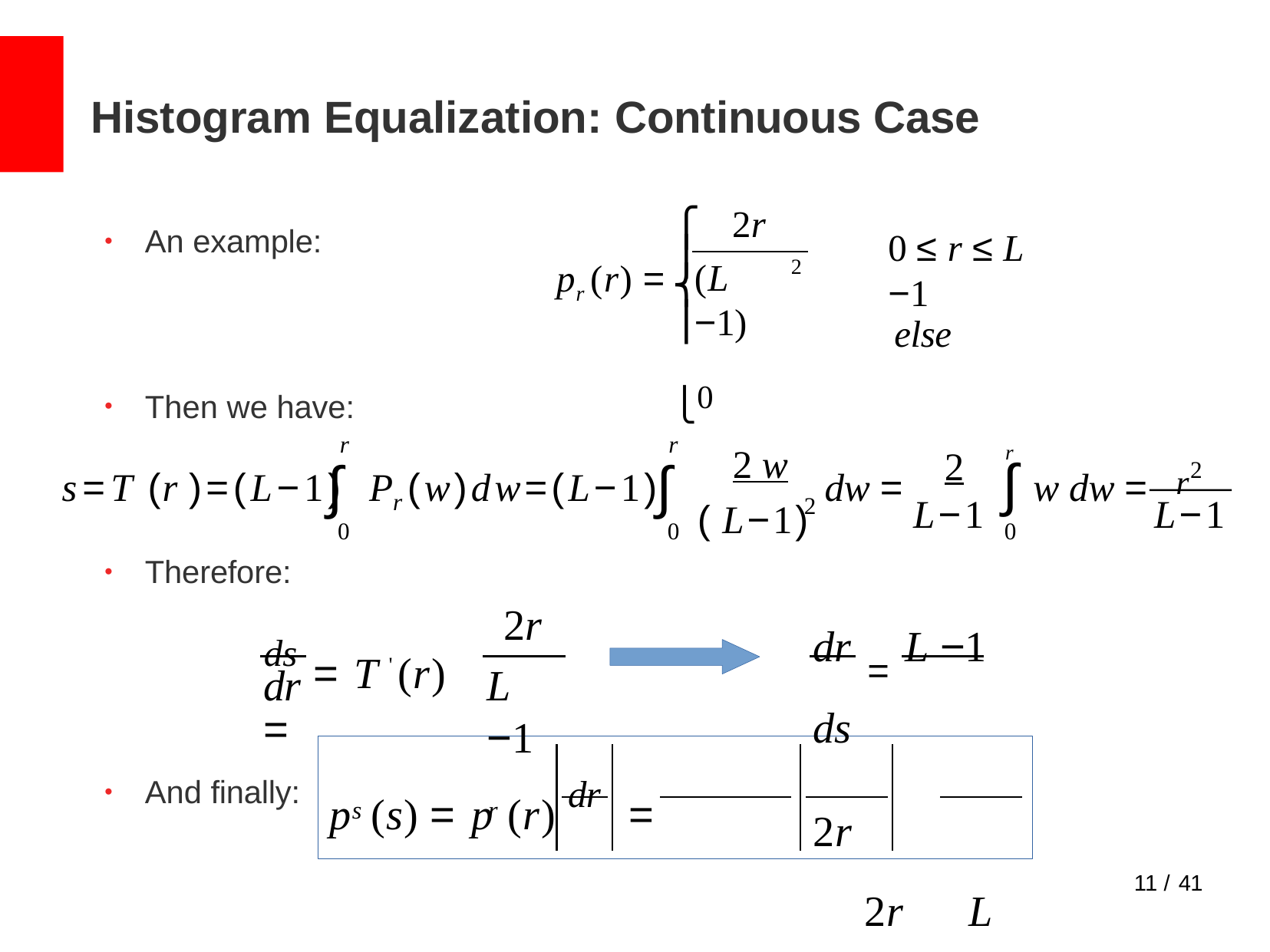

# Histogram Equalization: Continuous Case
2r
⎧
An example:
0 ≤ r ≤ L −1
●
⎪
2
(L −1)

p (r) =
⎨
r
⎪⎩0
else
Then we have:
r
●
r2
r
	2 w
( L−1)
	2	 r
∫
∫
∫
0
s=T (r )=(L−1)	P (w)dw=(L−1)
dw =
w dw =
r
L−1
L−1
2

0
0
Therefore:
ds = T ' (r) =
●
dr = L −1
ds	2r
2r	L −1 =	1
ds	(L −1)2	2r	L −1
2r

dr
L −1

p	(s) = p	(r) dr	=
And finally:
●
s	r
11 / 41